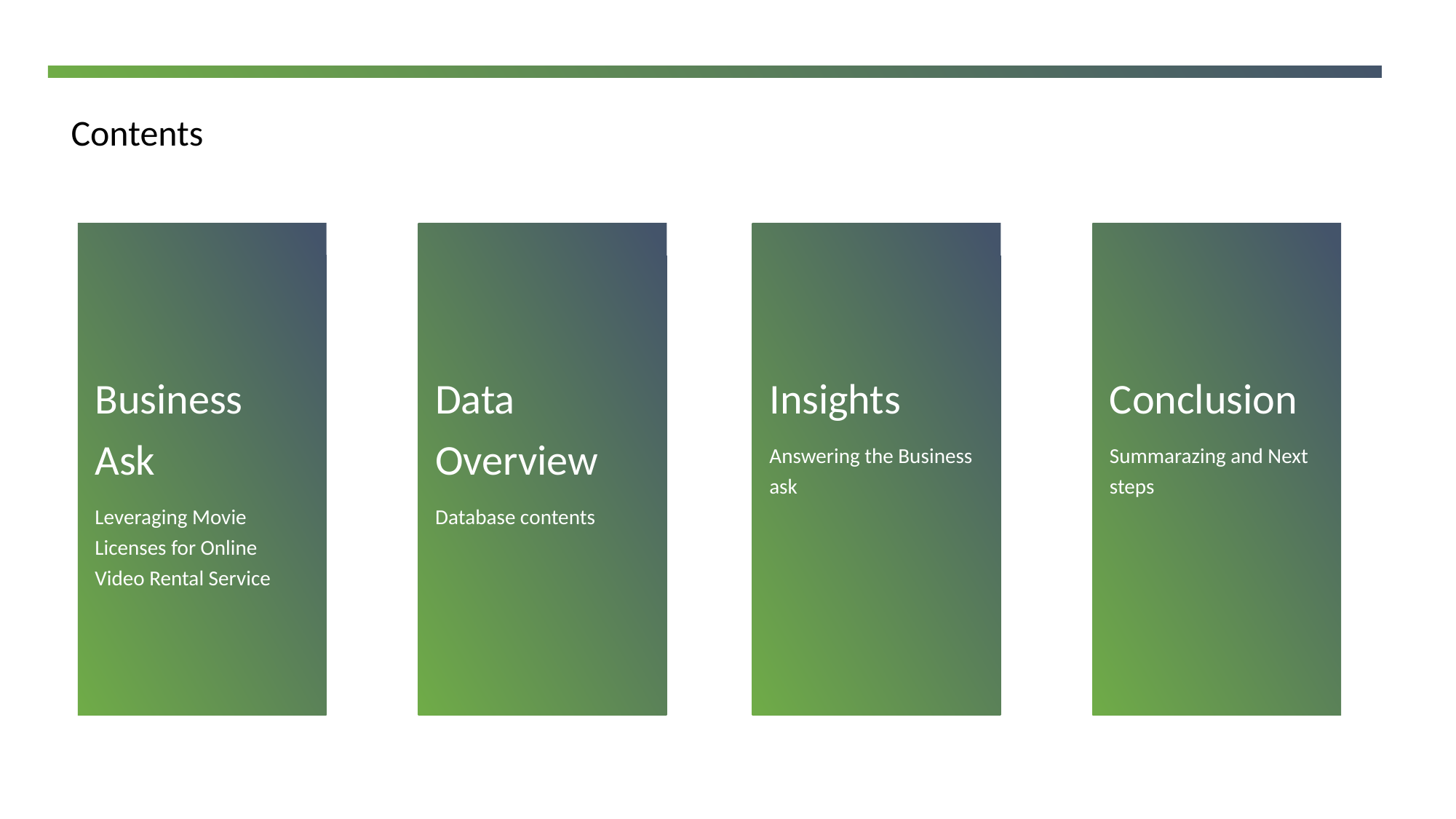

Contents
Data Overview
Database contents
Insights
Answering the Business ask
Conclusion
Summarazing and Next steps
Business Ask
Leveraging Movie Licenses for Online Video Rental Service